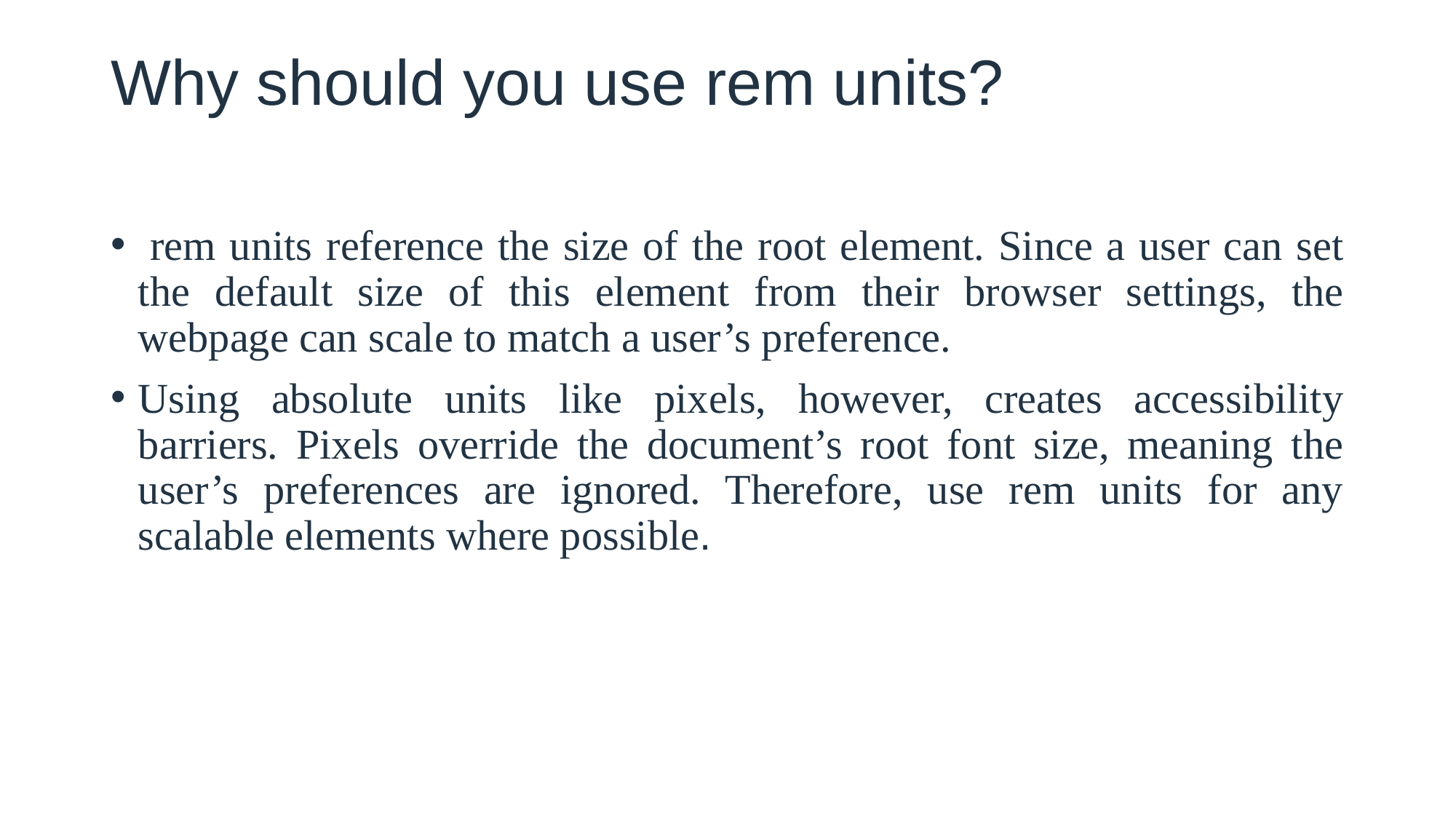

# Why should you use rem units?
 rem units reference the size of the root element. Since a user can set the default size of this element from their browser settings, the webpage can scale to match a user’s preference.
Using absolute units like pixels, however, creates accessibility barriers. Pixels override the document’s root font size, meaning the user’s preferences are ignored. Therefore, use rem units for any scalable elements where possible.